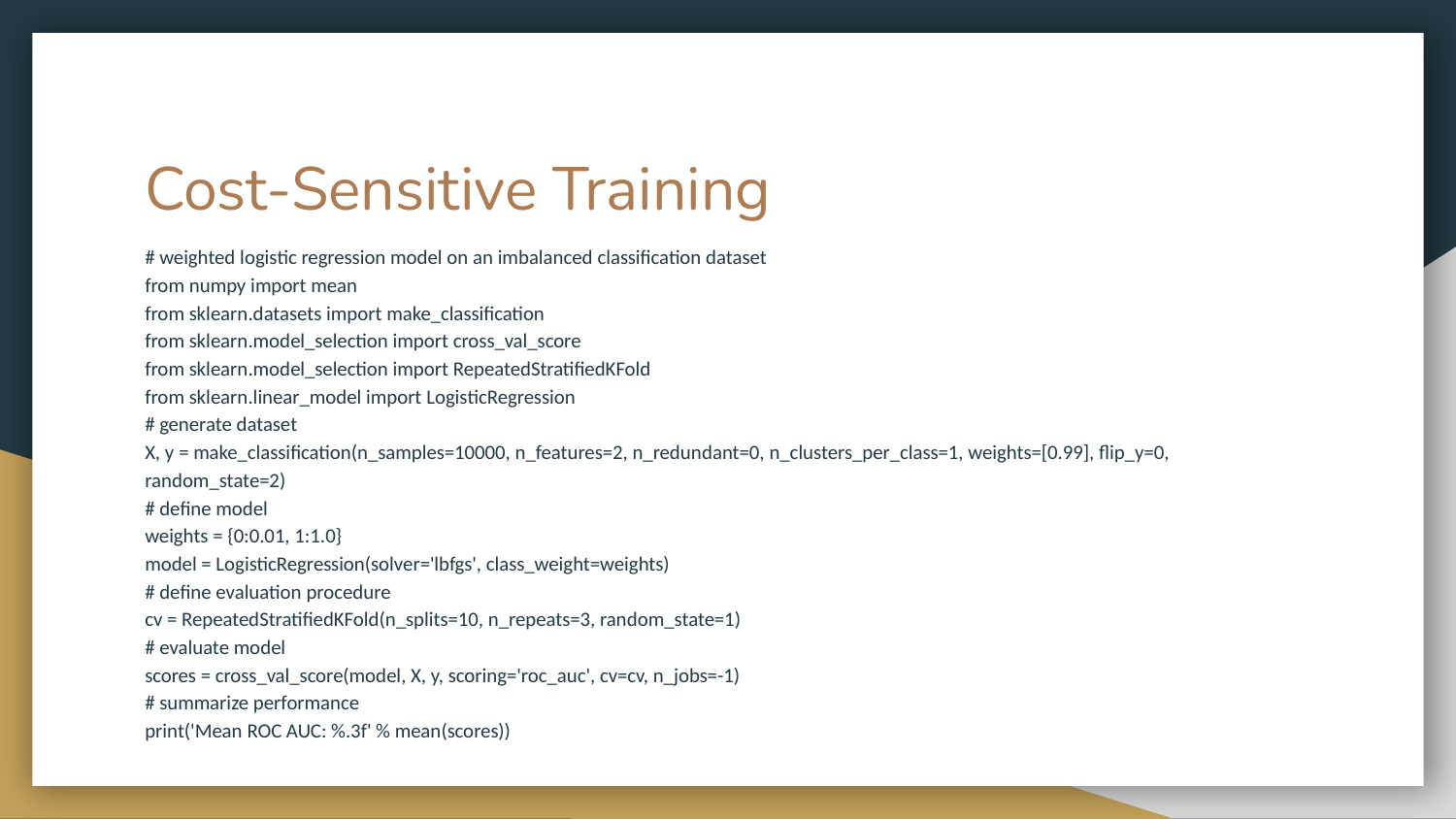

# Cost-Sensitive Training
# weighted logistic regression model on an imbalanced classification dataset from numpy import mean from sklearn.datasets import make_classification from sklearn.model_selection import cross_val_score from sklearn.model_selection import RepeatedStratifiedKFold from sklearn.linear_model import LogisticRegression # generate dataset X, y = make_classification(n_samples=10000, n_features=2, n_redundant=0, n_clusters_per_class=1, weights=[0.99], flip_y=0, random_state=2) # define model weights = {0:0.01, 1:1.0} model = LogisticRegression(solver='lbfgs', class_weight=weights) # define evaluation procedure cv = RepeatedStratifiedKFold(n_splits=10, n_repeats=3, random_state=1) # evaluate model scores = cross_val_score(model, X, y, scoring='roc_auc', cv=cv, n_jobs=-1) # summarize performance print('Mean ROC AUC: %.3f' % mean(scores))